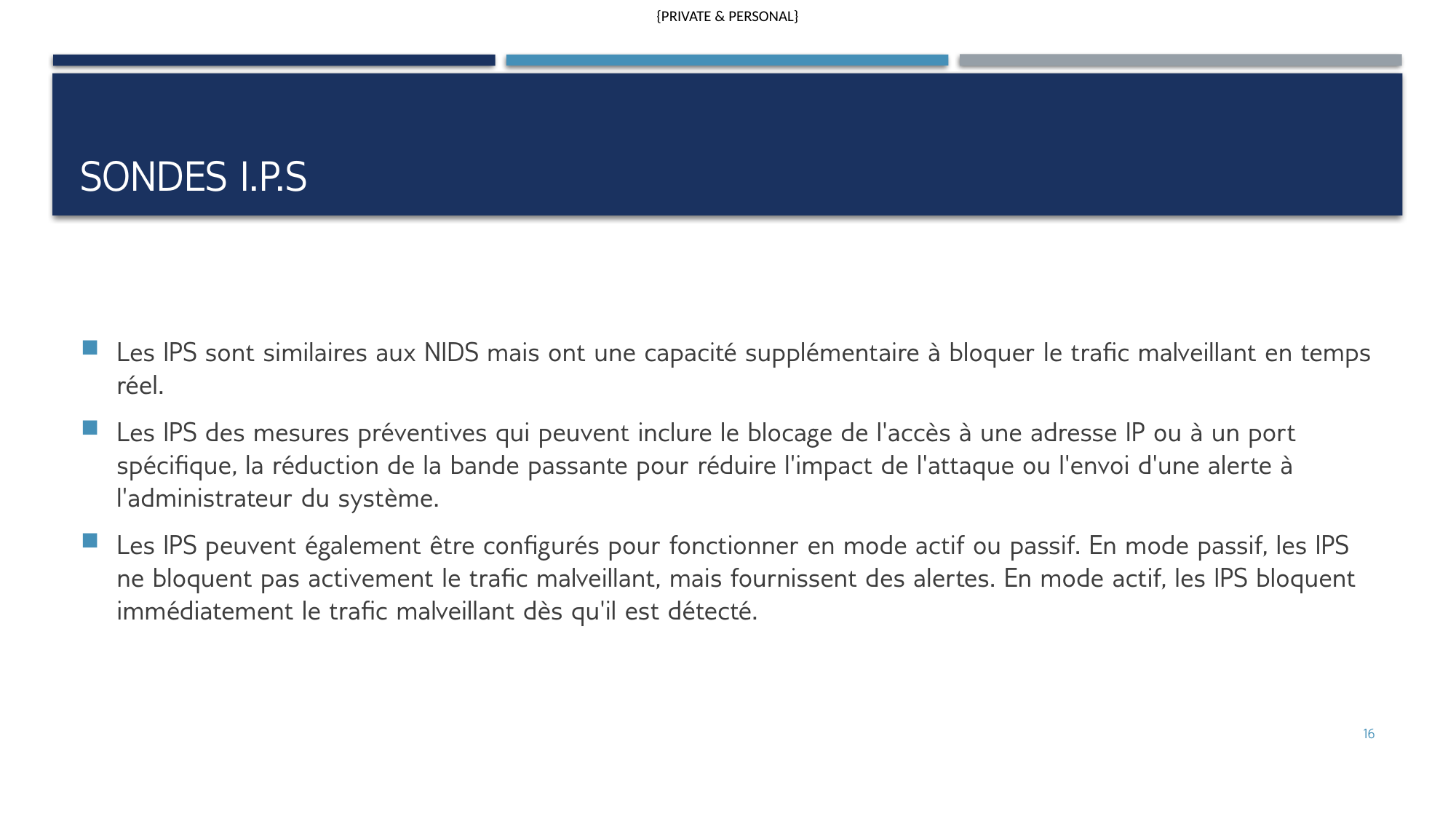

# sondes i.p.s
Les IPS sont similaires aux NIDS mais ont une capacité supplémentaire à bloquer le trafic malveillant en temps réel.
Les IPS des mesures préventives qui peuvent inclure le blocage de l'accès à une adresse IP ou à un port spécifique, la réduction de la bande passante pour réduire l'impact de l'attaque ou l'envoi d'une alerte à l'administrateur du système.
Les IPS peuvent également être configurés pour fonctionner en mode actif ou passif. En mode passif, les IPS ne bloquent pas activement le trafic malveillant, mais fournissent des alertes. En mode actif, les IPS bloquent immédiatement le trafic malveillant dès qu'il est détecté.
16